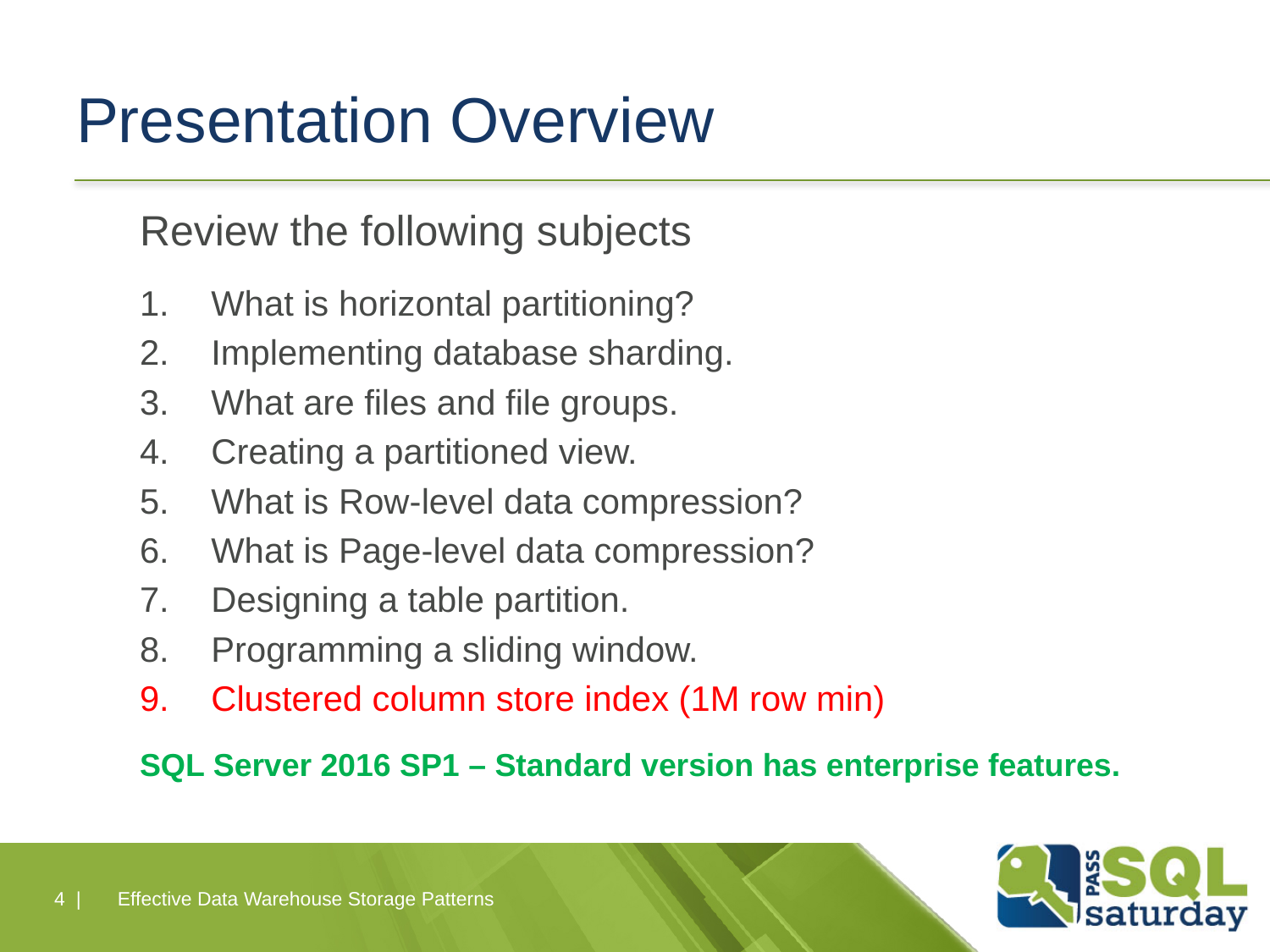

# Presentation Overview
Review the following subjects

What is horizontal partitioning?
Implementing database sharding.
What are files and file groups.
Creating a partitioned view.
What is Row-level data compression?
What is Page-level data compression?
Designing a table partition.
Programming a sliding window.
Clustered column store index (1M row min)

SQL Server 2016 SP1 – Standard version has enterprise features.

4  |
Effective Data Warehouse Storage Patterns